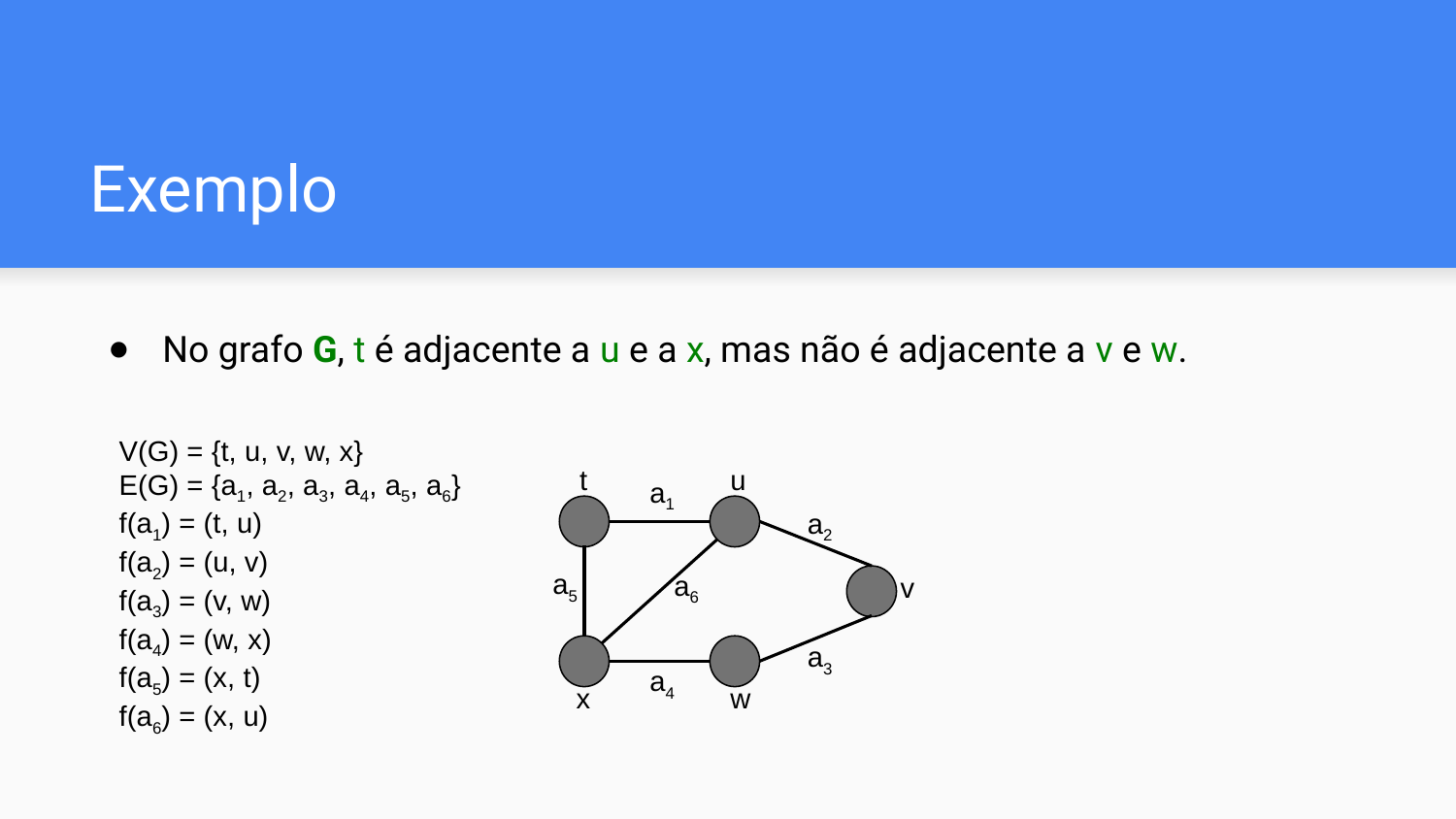

# Exemplo
No grafo G, t é adjacente a u e a x, mas não é adjacente a v e w.
V(G) = {t, u, v, w, x}
E(G) = {a1, a2, a3, a4, a5, a6}
f(a1) = (t, u)
f(a2) = (u, v)
f(a3) = (v, w)
f(a4) = (w, x)
f(a5) = (x, t)
f(a6) = (x, u)
t
u
a1
a2

a5
a6
v

a3

a4
w
x